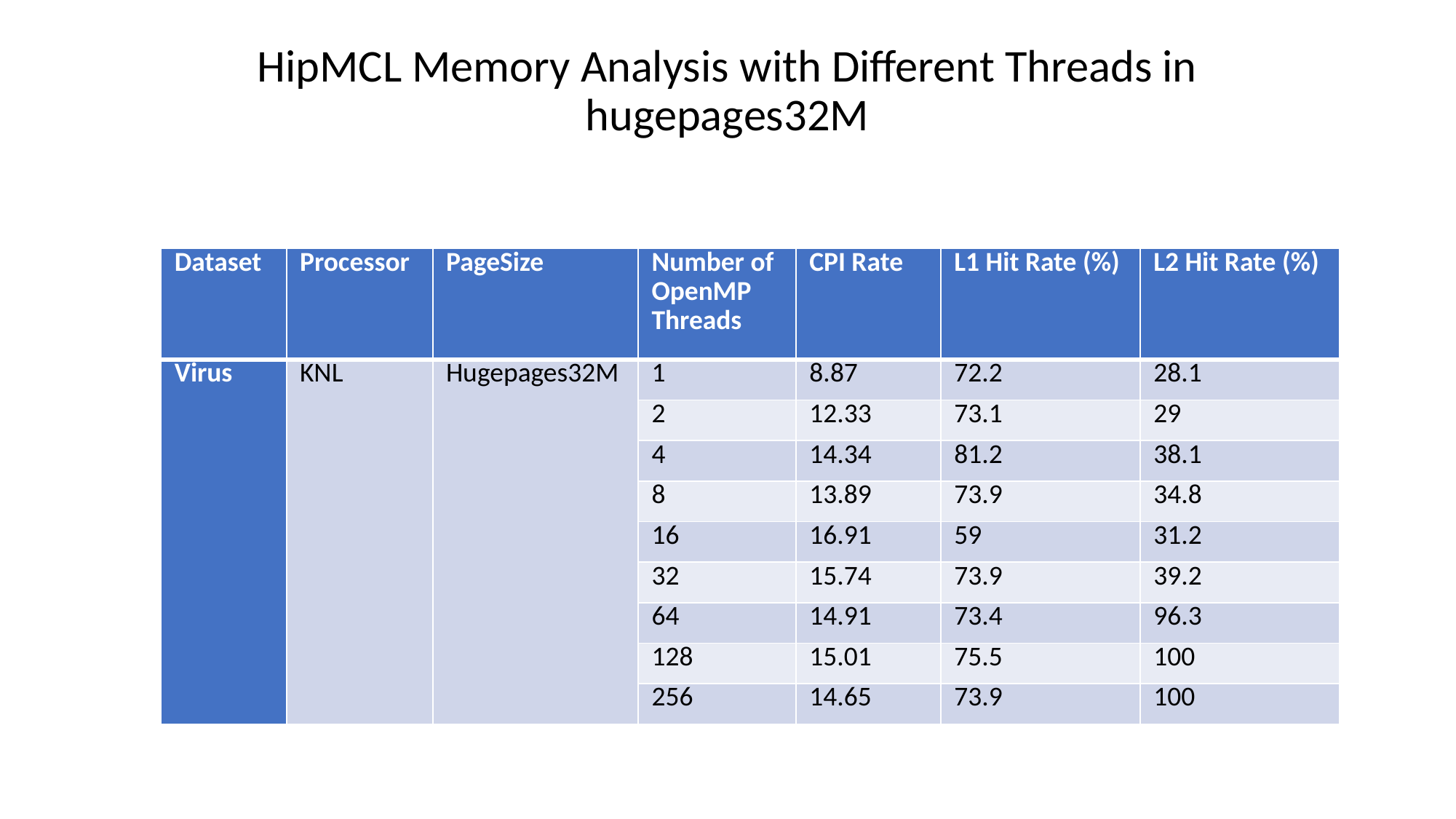

# HipMCL Memory Analysis with Different Threads in hugepages32M
| Dataset | Processor | PageSize | Number of OpenMP Threads | CPI Rate | L1 Hit Rate (%) | L2 Hit Rate (%) |
| --- | --- | --- | --- | --- | --- | --- |
| Virus | KNL | Hugepages32M | 1 | 8.87 | 72.2 | 28.1 |
|  |  |  | 2 | 12.33 | 73.1 | 29 |
|  |  |  | 4 | 14.34 | 81.2 | 38.1 |
|  |  |  | 8 | 13.89 | 73.9 | 34.8 |
|  |  |  | 16 | 16.91 | 59 | 31.2 |
|  |  |  | 32 | 15.74 | 73.9 | 39.2 |
|  |  |  | 64 | 14.91 | 73.4 | 96.3 |
|  |  |  | 128 | 15.01 | 75.5 | 100 |
|  |  |  | 256 | 14.65 | 73.9 | 100 |